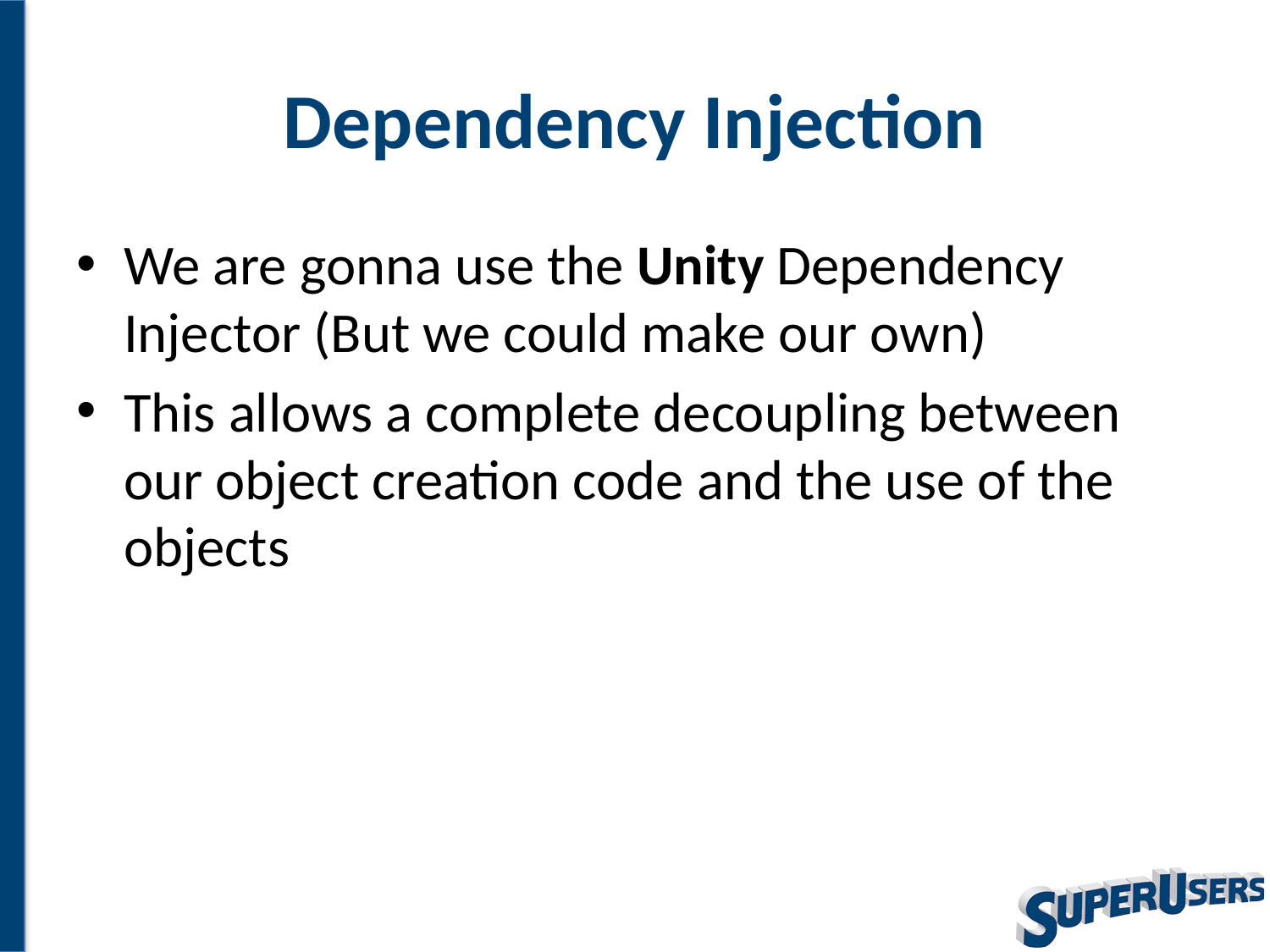

# Dependency Injection
We are gonna use the Unity Dependency Injector (But we could make our own)
This allows a complete decoupling between our object creation code and the use of the objects